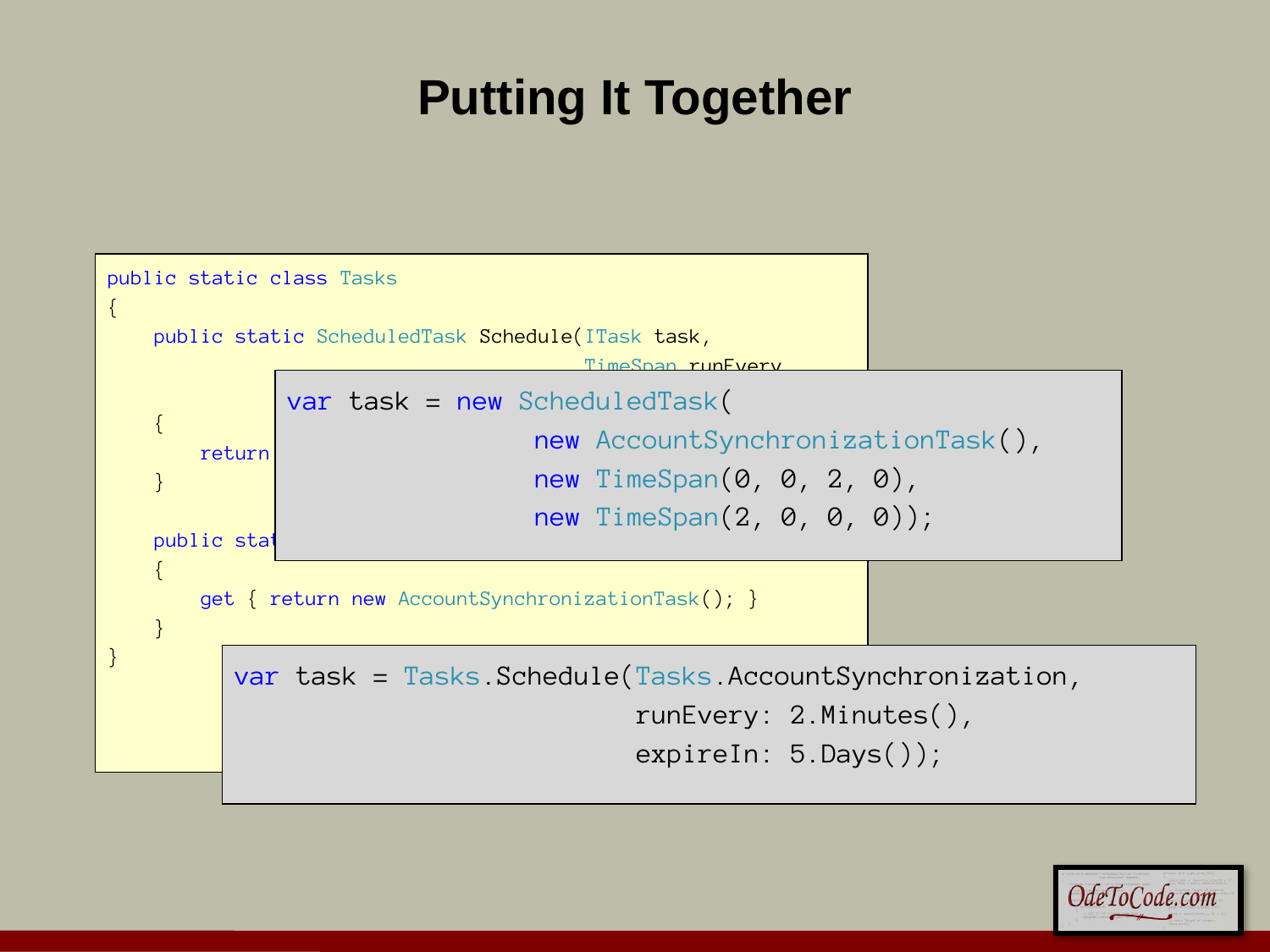

# Putting It Together

public static class Tasks
{
    public static ScheduledTask Schedule(ITask task,
                                         TimeSpan runEvery,
                                         TimeSpan expireIn)
    {
        return new ScheduledTask(task, every, expiresIn);
    }

    public static ITask AccountSynchronization
    {
        get { return new AccountSynchronizationTask(); }
    }
}

var task = new ScheduledTask(
                new AccountSynchronizationTask(),
                new TimeSpan(0, 0, 2, 0),
                new TimeSpan(2, 0, 0, 0));

var task = Tasks.Schedule(Tasks.AccountSynchronization,
                          runEvery: 2.Minutes(),
                          expireIn: 5.Days());